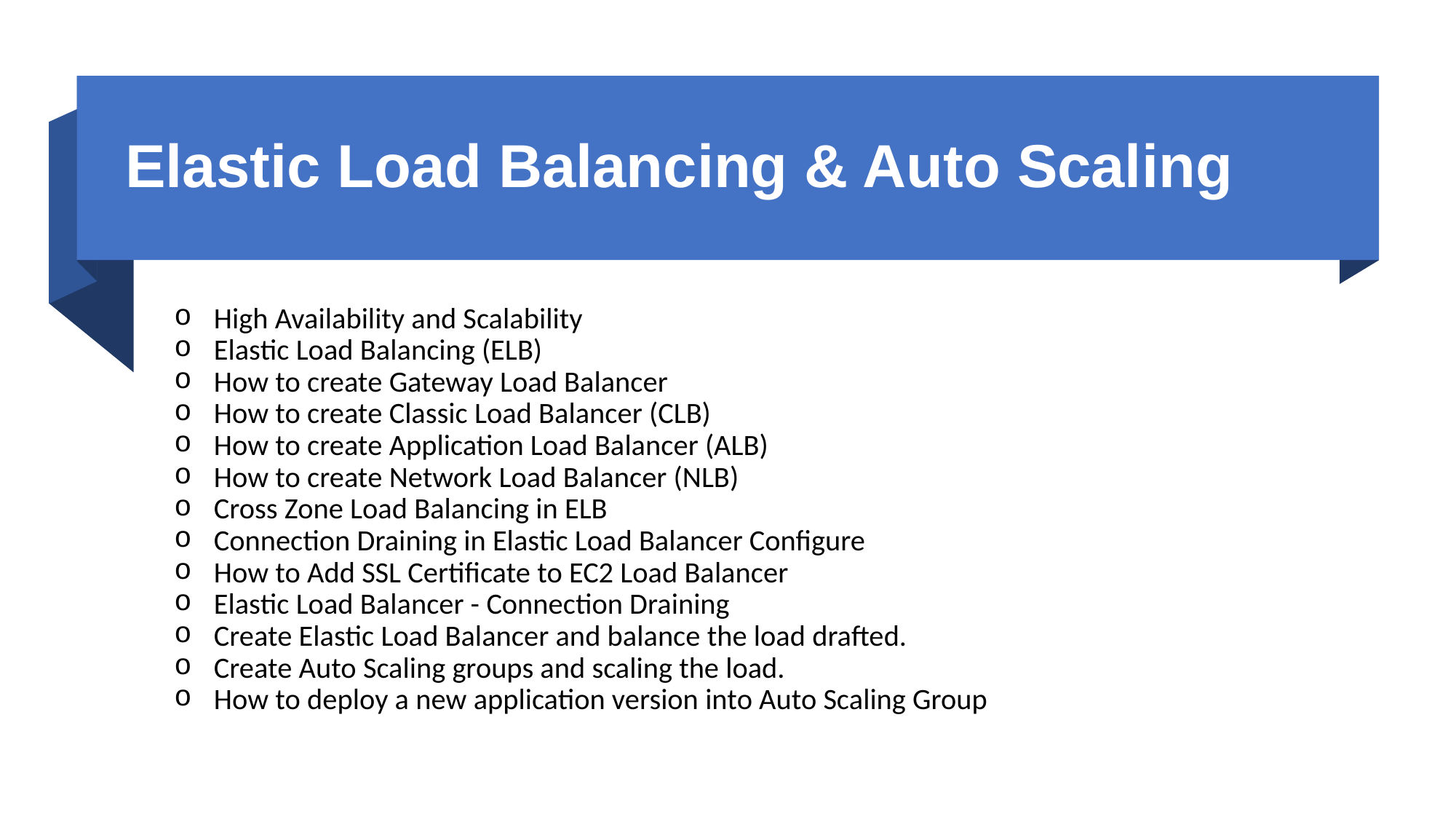

# Elastic Load Balancing & Auto Scaling

High Availability and Scalability
Elastic Load Balancing (ELB)
How to create Gateway Load Balancer
How to create Classic Load Balancer (CLB)
How to create Application Load Balancer (ALB)
How to create Network Load Balancer (NLB)
Cross Zone Load Balancing in ELB
Connection Draining in Elastic Load Balancer Configure
How to Add SSL Certificate to EC2 Load Balancer
Elastic Load Balancer - Connection Draining
Create Elastic Load Balancer and balance the load drafted.
Create Auto Scaling groups and scaling the load.
How to deploy a new application version into Auto Scaling Group